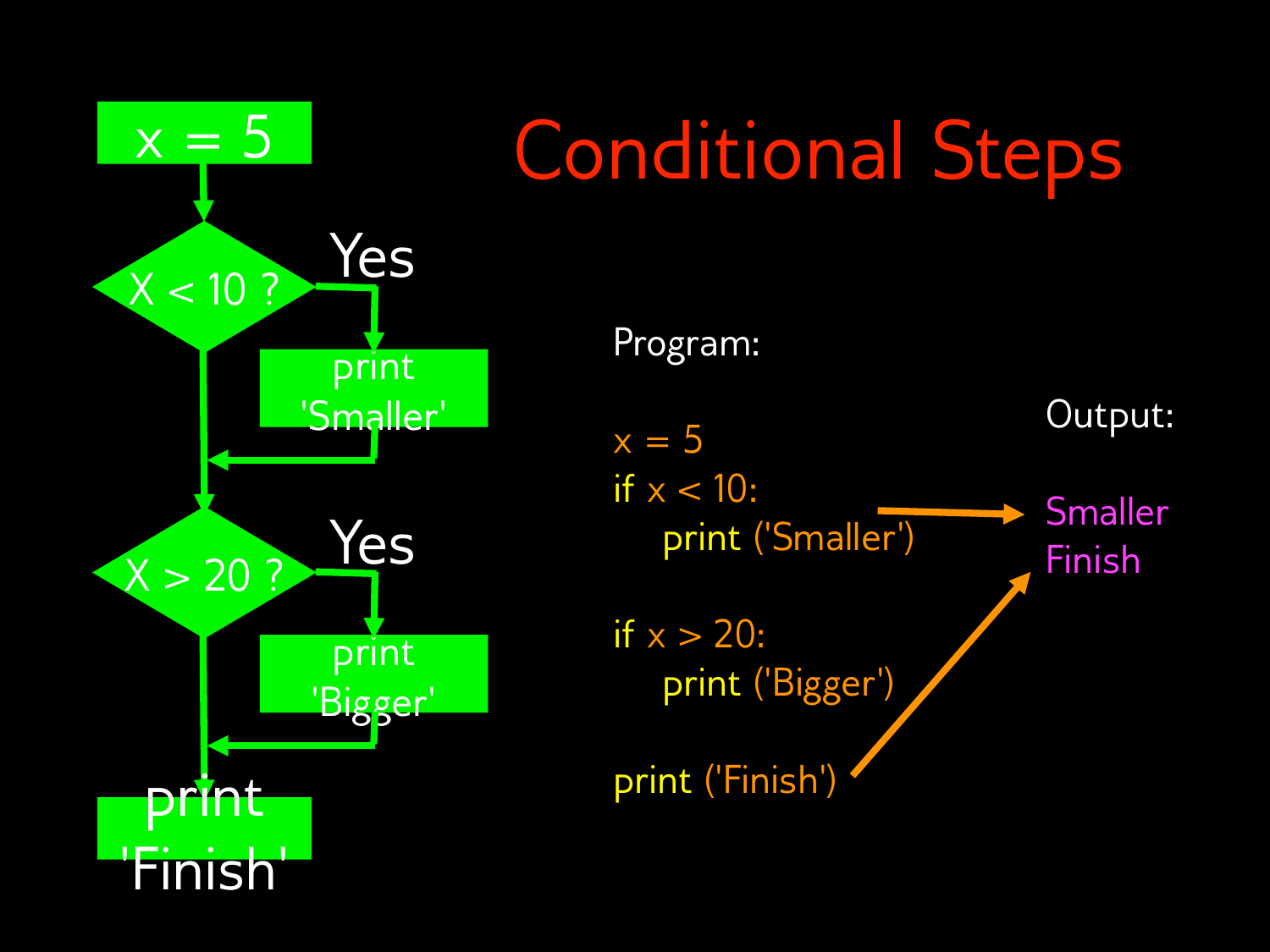

# Conditional Steps
x = 5

Yes
X < 10 ?

Program:

x = 5
if x < 10:
    print ('Smaller')

if x > 20:
    print ('Bigger')

print ('Finish')

print 'Smaller'
Output:

Smaller
Finish

Yes
X > 20 ?

print 'Bigger'

print 'Finish'